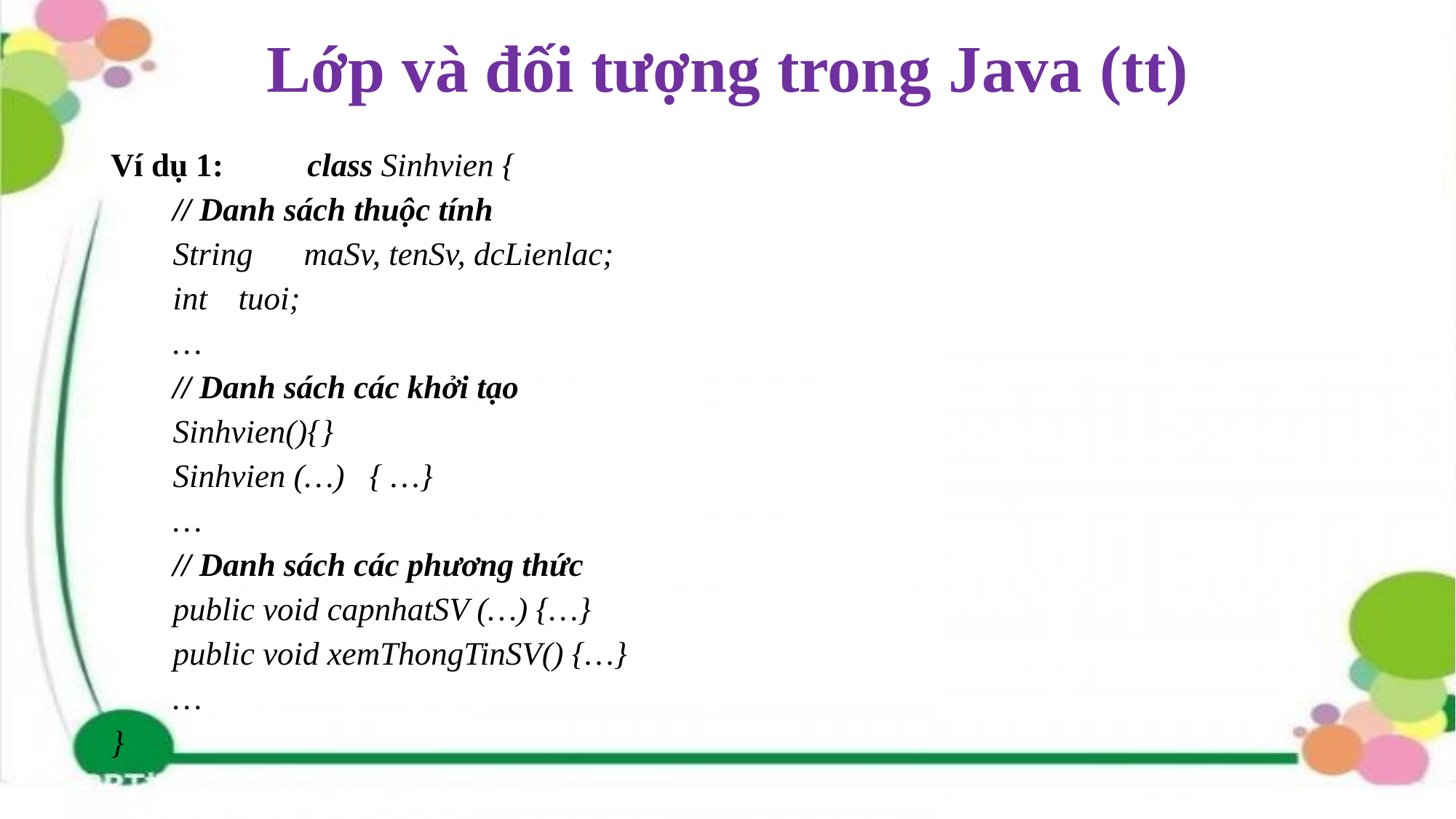

# Lớp và đối tượng trong Java (tt)
Ví dụ 1: 		class Sinhvien {
// Danh sách thuộc tính
String 	maSv, tenSv, dcLienlac;
int 		tuoi;
…
// Danh sách các khởi tạo
Sinhvien(){}
Sinhvien (…) 	{ …}
…
// Danh sách các phương thức
public void capnhatSV (…) {…}
public void xemThongTinSV() {…}
…
}